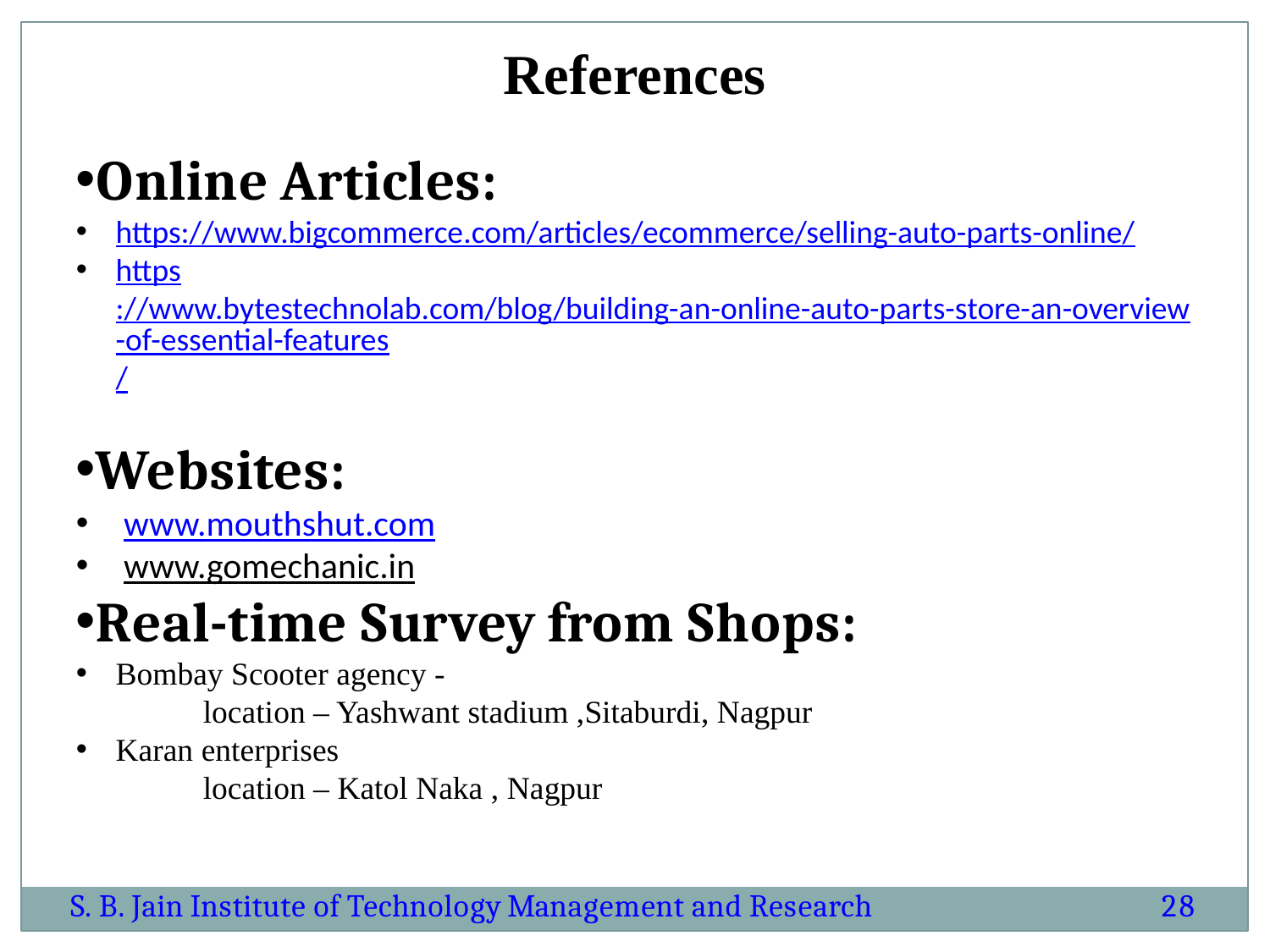

References
Online Articles:
https://www.bigcommerce.com/articles/ecommerce/selling-auto-parts-online/
https://www.bytestechnolab.com/blog/building-an-online-auto-parts-store-an-overview-of-essential-features/

Websites:
www.mouthshut.com
www.gomechanic.in
Real-time Survey from Shops:
Bombay Scooter agency -
	location – Yashwant stadium ,Sitaburdi, Nagpur
Karan enterprises
	location – Katol Naka , Nagpur

S. B. Jain Institute of Technology Management and Research
28